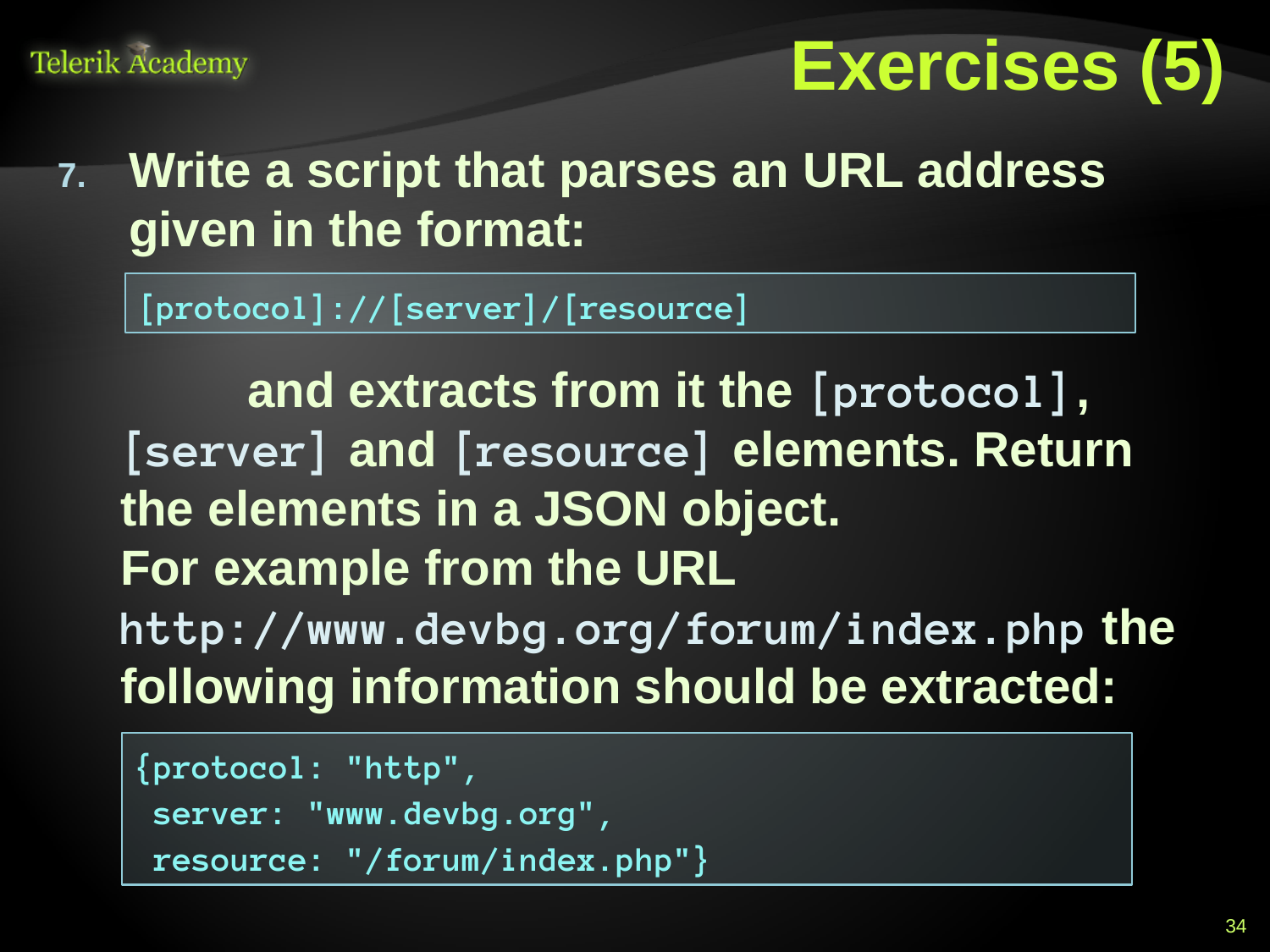

# Exercises (5)
Write a script that parses an URL address given in the format:

		and extracts from it the [protocol], [server] and [resource] elements. Return the elements in a JSON object.
For example from the URL http://www.devbg.org/forum/index.php the following information should be extracted:
[protocol]://[server]/[resource]
{protocol: "http",
 server: "www.devbg.org",
 resource: "/forum/index.php"}
34